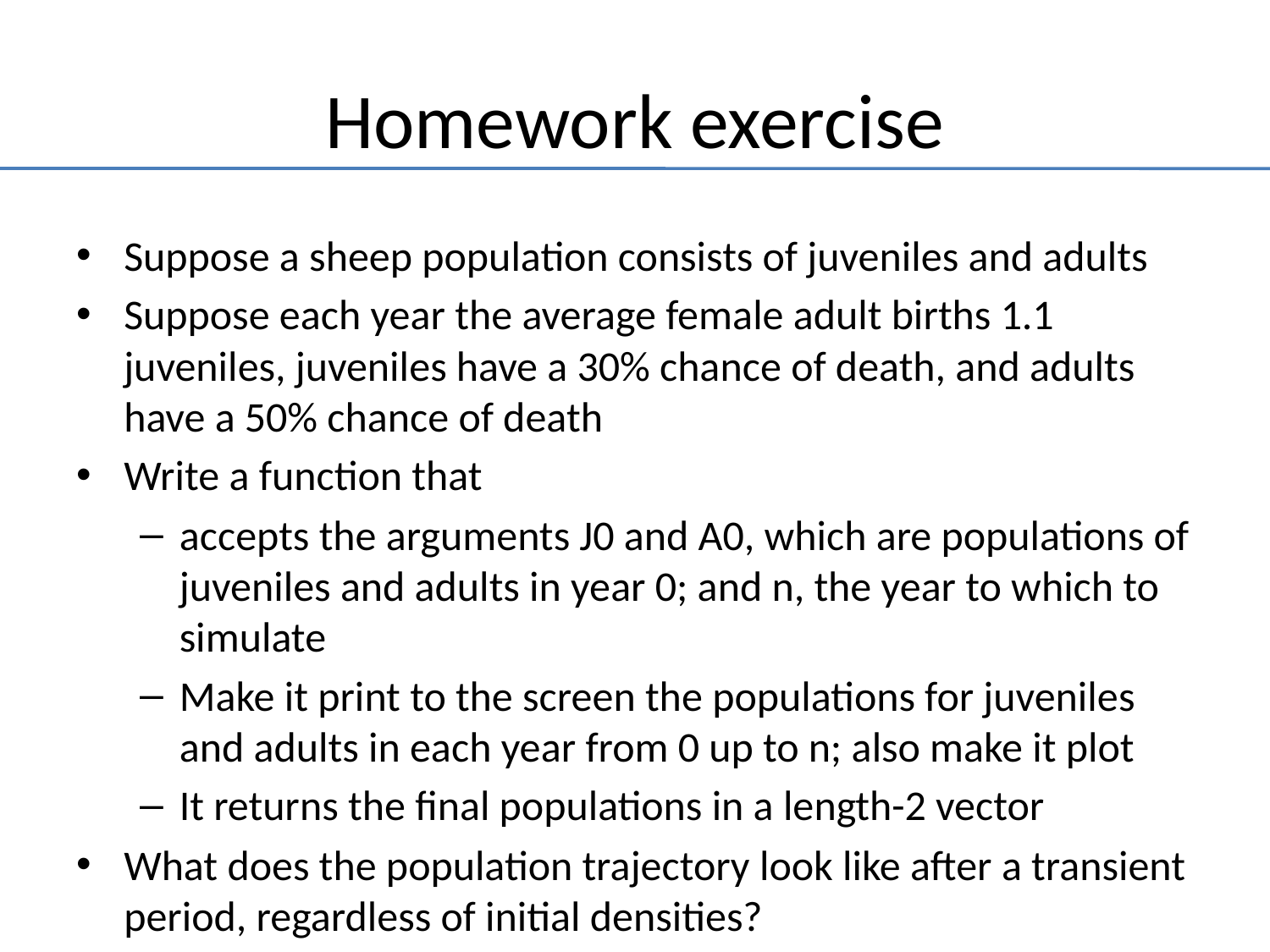

# Homework exercise
Suppose a sheep population consists of juveniles and adults
Suppose each year the average female adult births 1.1 juveniles, juveniles have a 30% chance of death, and adults have a 50% chance of death
Write a function that
accepts the arguments J0 and A0, which are populations of juveniles and adults in year 0; and n, the year to which to simulate
Make it print to the screen the populations for juveniles and adults in each year from 0 up to n; also make it plot
It returns the final populations in a length-2 vector
What does the population trajectory look like after a transient period, regardless of initial densities?